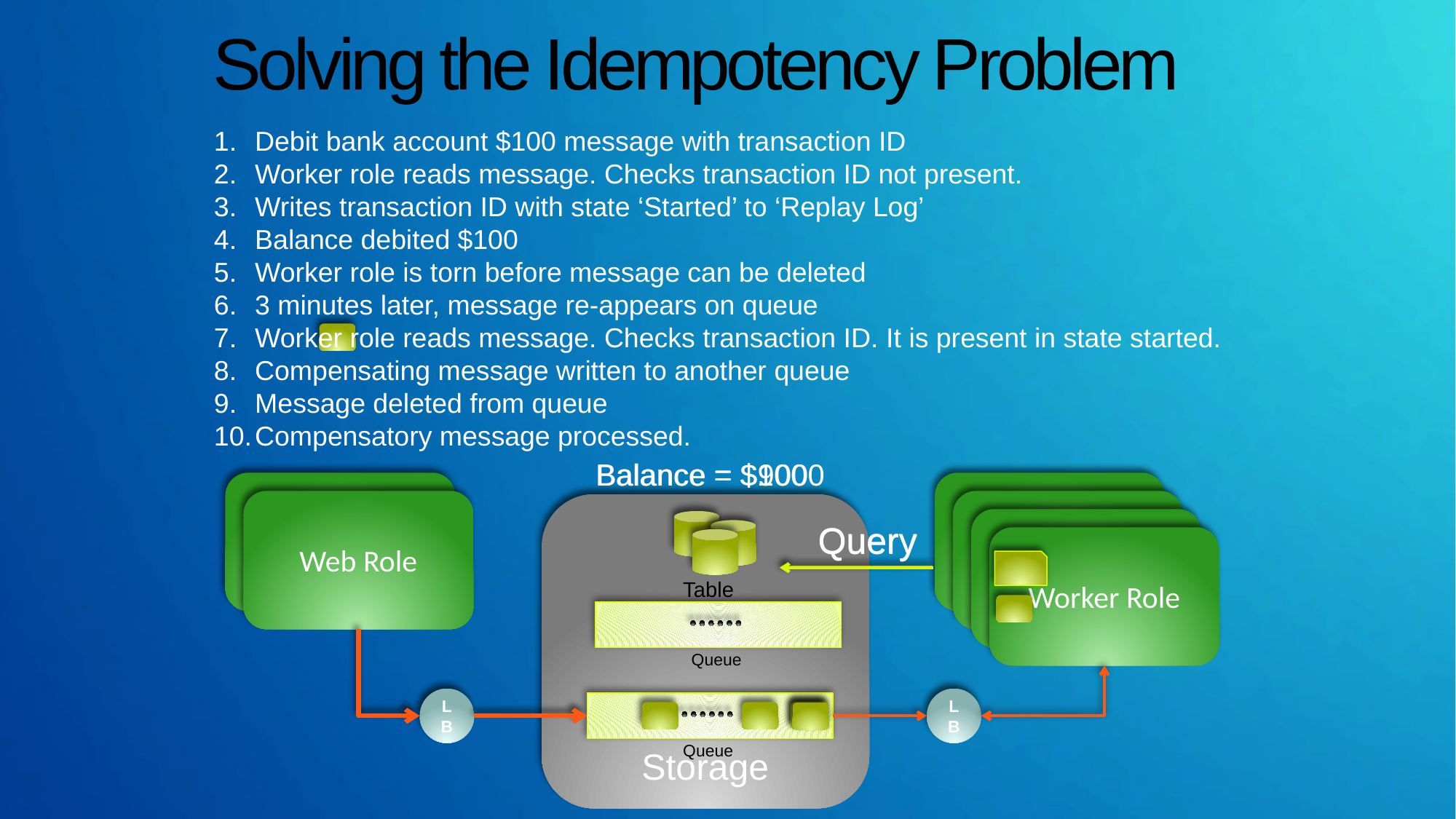

# Solving the Idempotency Problem
Debit bank account $100 message with transaction ID
Worker role reads message. Checks transaction ID not present.
Writes transaction ID with state ‘Started’ to ‘Replay Log’
Balance debited $100
Worker role is torn before message can be deleted
3 minutes later, message re-appears on queue
Worker role reads message. Checks transaction ID. It is present in state started.
Compensating message written to another queue
Message deleted from queue
Compensatory message processed.

Balance = $1000
Balance = $900
Web Role
Worker Role
Web Role
Worker Role
Storage
Worker Role

Table
Query
Query
Worker Role

Queue
LB
LB

Queue